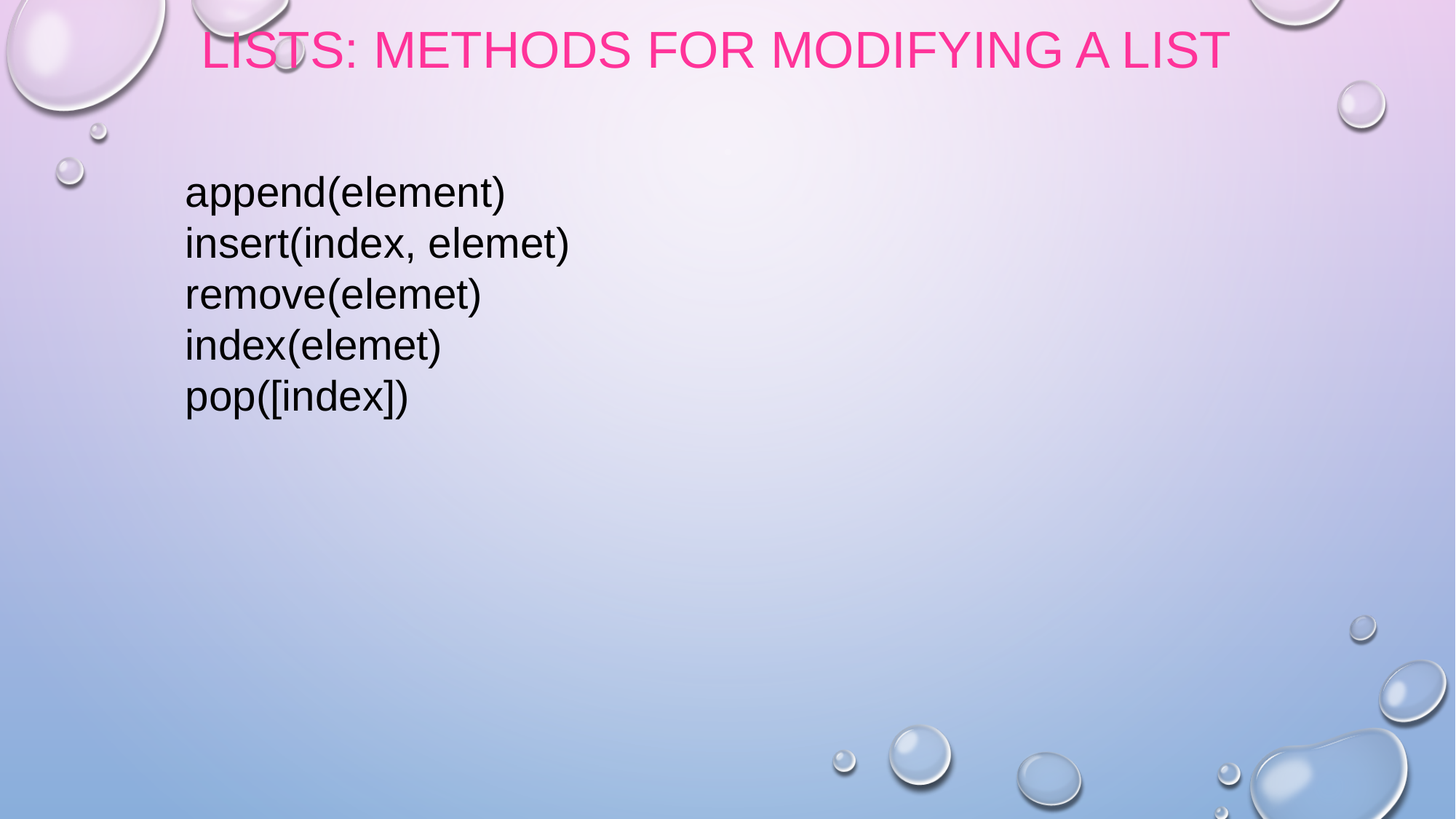

# Lists: methods for modifying a list
append(element)
insert(index, elemet)
remove(elemet)
index(elemet)
pop([index])